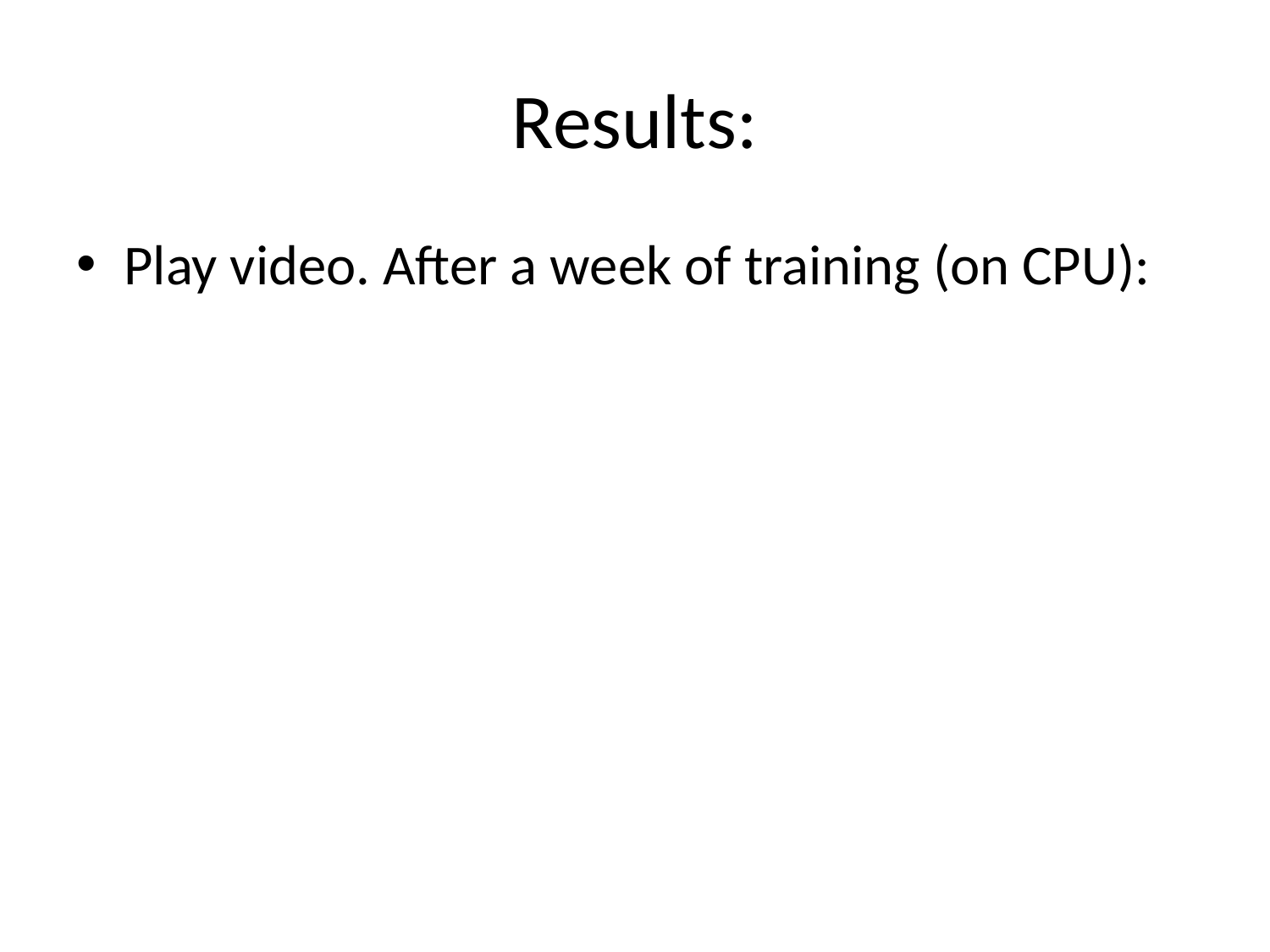

# Results:
Play video. After a week of training (on CPU):